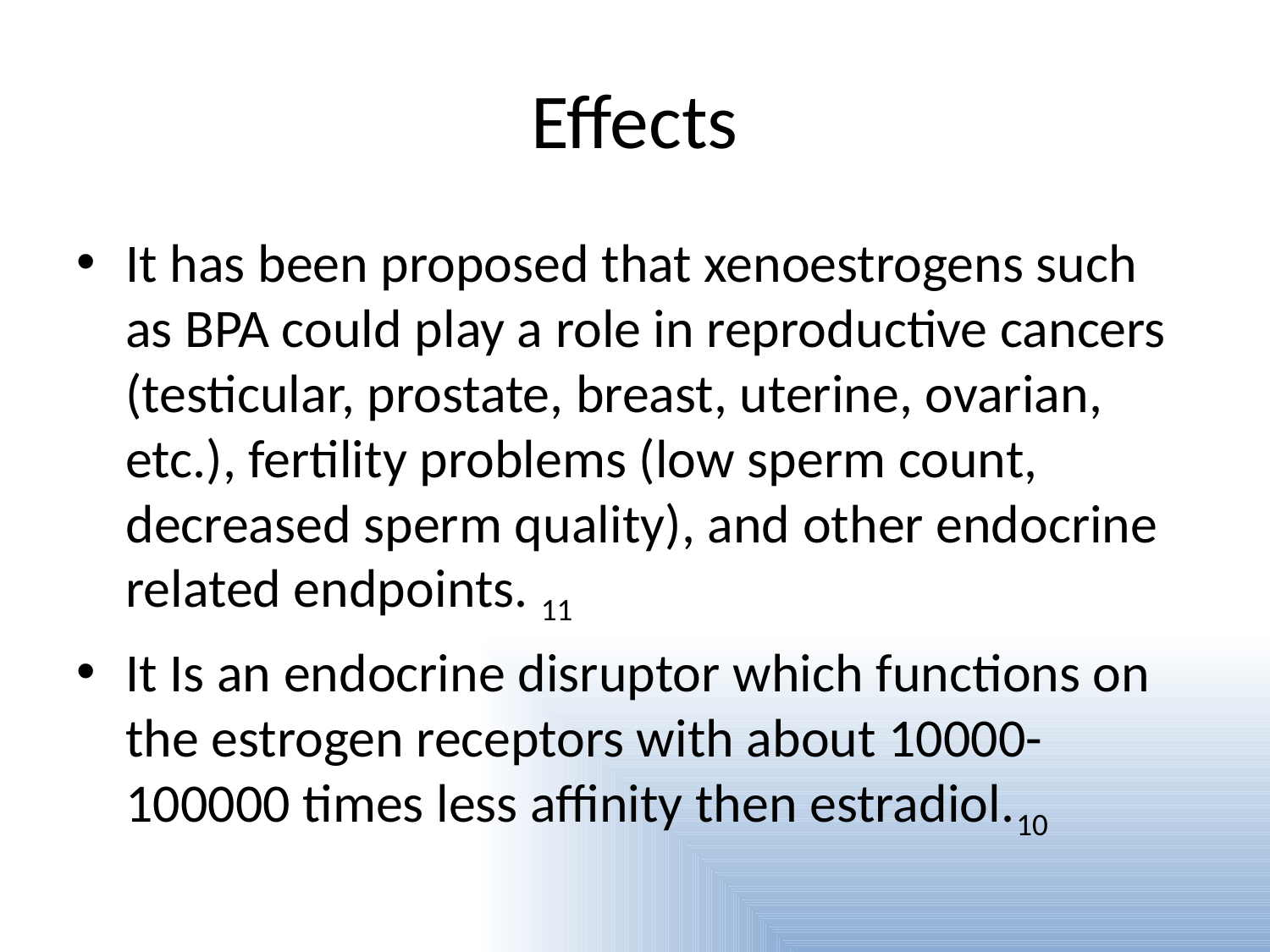

# Effects
It has been proposed that xenoestrogens such as BPA could play a role in reproductive cancers (testicular, prostate, breast, uterine, ovarian, etc.), fertility problems (low sperm count, decreased sperm quality), and other endocrine related endpoints. 11
It Is an endocrine disruptor which functions on the estrogen receptors with about 10000-100000 times less affinity then estradiol.10